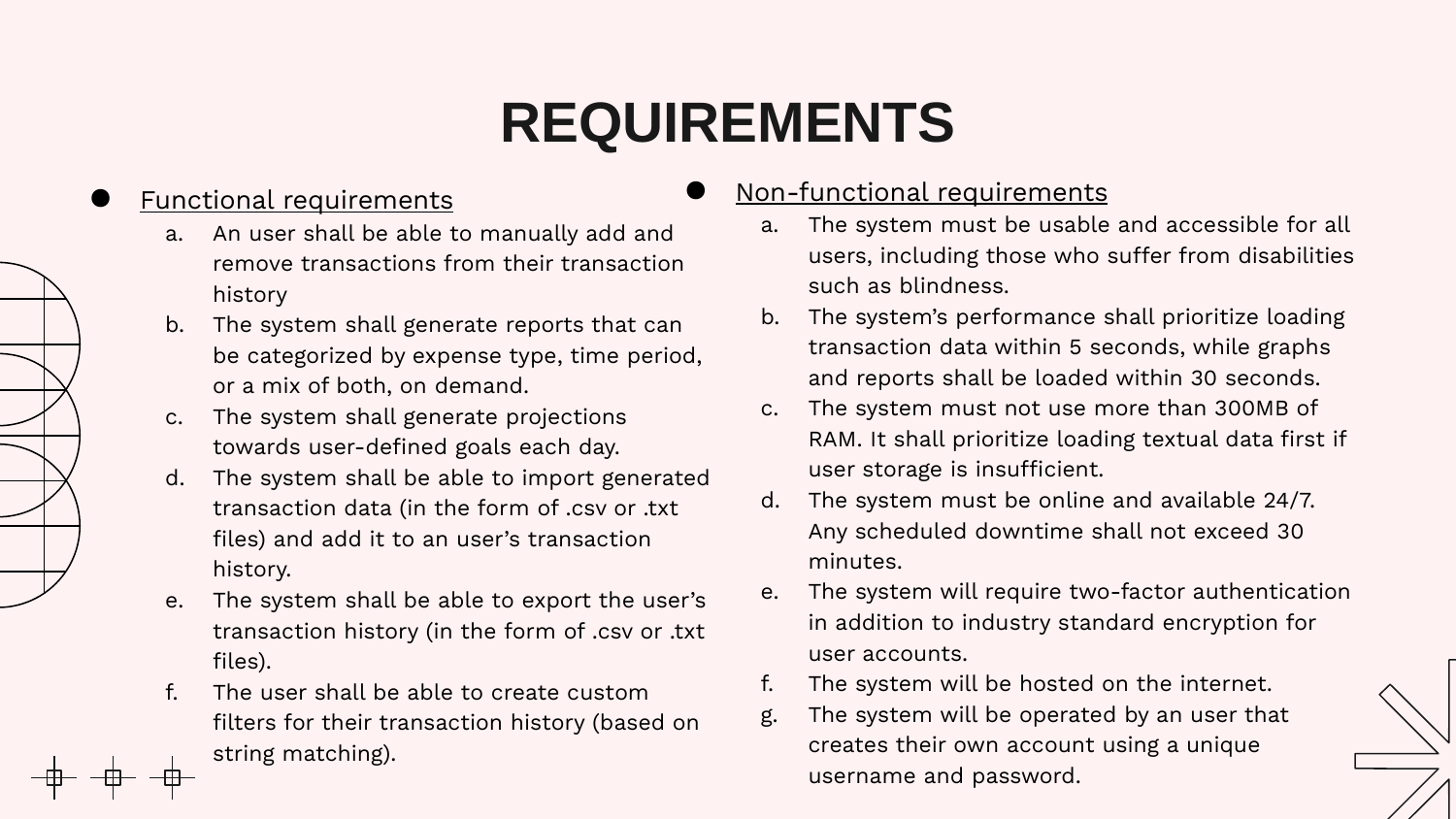

# REQUIREMENTS
Non-functional requirements
The system must be usable and accessible for all users, including those who suffer from disabilities such as blindness.
The system’s performance shall prioritize loading transaction data within 5 seconds, while graphs and reports shall be loaded within 30 seconds.
The system must not use more than 300MB of RAM. It shall prioritize loading textual data first if user storage is insufficient.
The system must be online and available 24/7. Any scheduled downtime shall not exceed 30 minutes.
The system will require two-factor authentication in addition to industry standard encryption for user accounts.
The system will be hosted on the internet.
The system will be operated by an user that creates their own account using a unique username and password.

Functional requirements
An user shall be able to manually add and remove transactions from their transaction history
The system shall generate reports that can be categorized by expense type, time period, or a mix of both, on demand.
The system shall generate projections towards user-defined goals each day.
The system shall be able to import generated transaction data (in the form of .csv or .txt files) and add it to an user’s transaction history.
The system shall be able to export the user’s transaction history (in the form of .csv or .txt files).
The user shall be able to create custom filters for their transaction history (based on string matching).